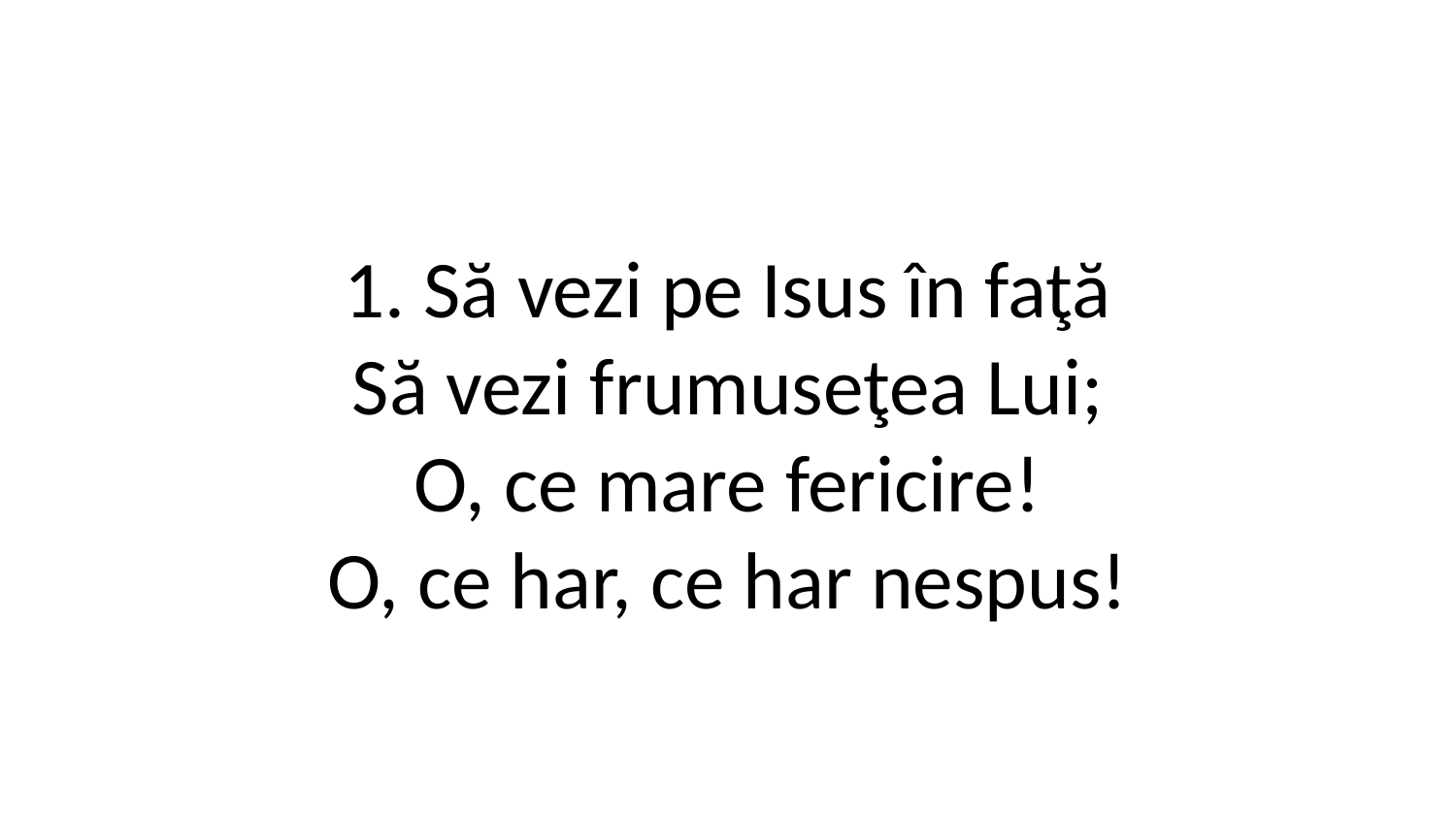

1. Să vezi pe Isus în faţă
Să vezi frumuseţea Lui;
O, ce mare fericire!
O, ce har, ce har nespus!